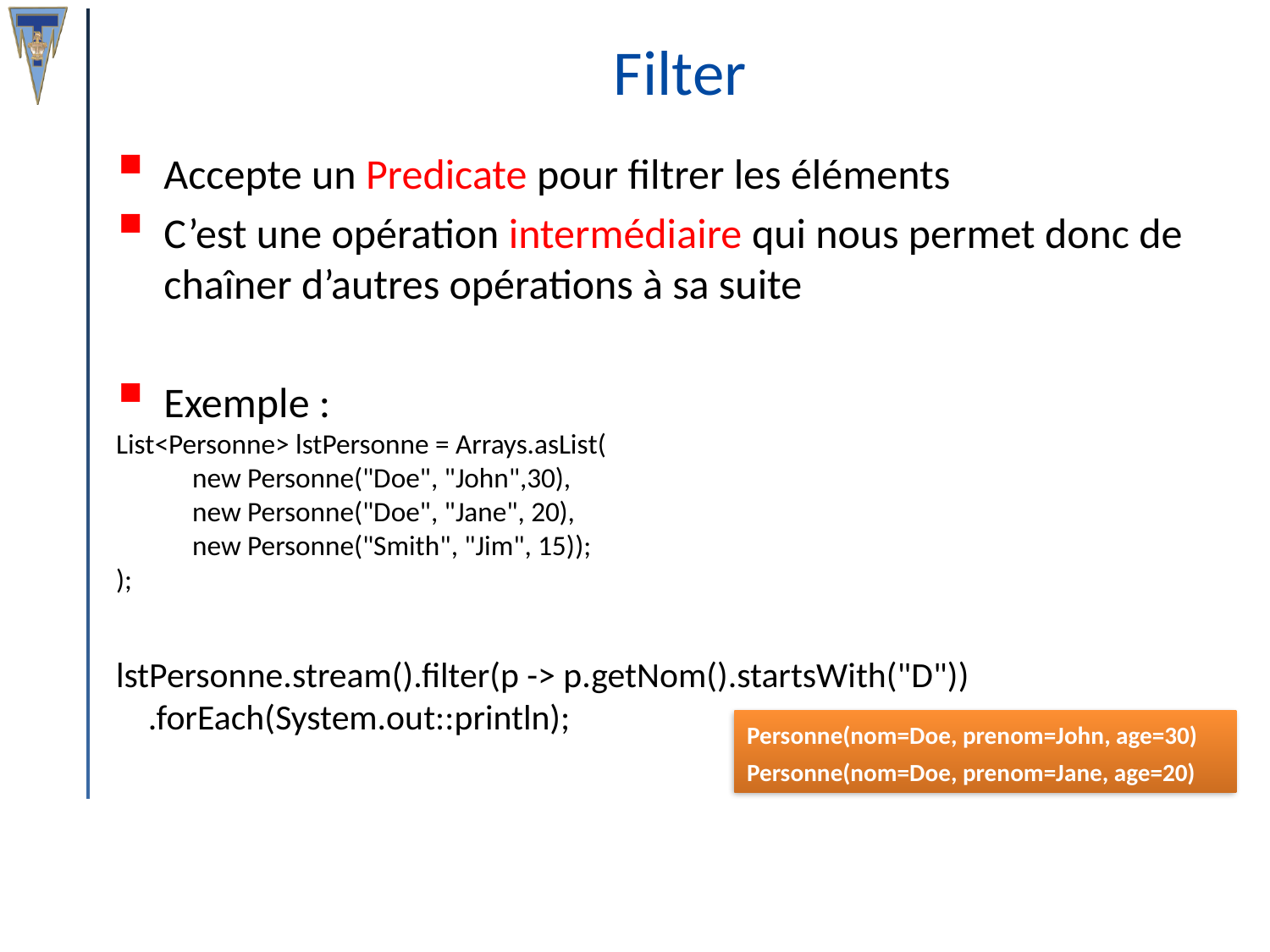

# Filter
Accepte un Predicate pour filtrer les éléments
C’est une opération intermédiaire qui nous permet donc de chaîner d’autres opérations à sa suite

Exemple :
List<Personne> lstPersonne = Arrays.asList(
            new Personne("Doe", "John",30),
            new Personne("Doe", "Jane", 20),
            new Personne("Smith", "Jim", 15));
);

lstPersonne.stream().filter(p -> p.getNom().startsWith("D")) 	     	    .forEach(System.out::println);
Personne(nom=Doe, prenom=John, age=30)
Personne(nom=Doe, prenom=Jane, age=20)